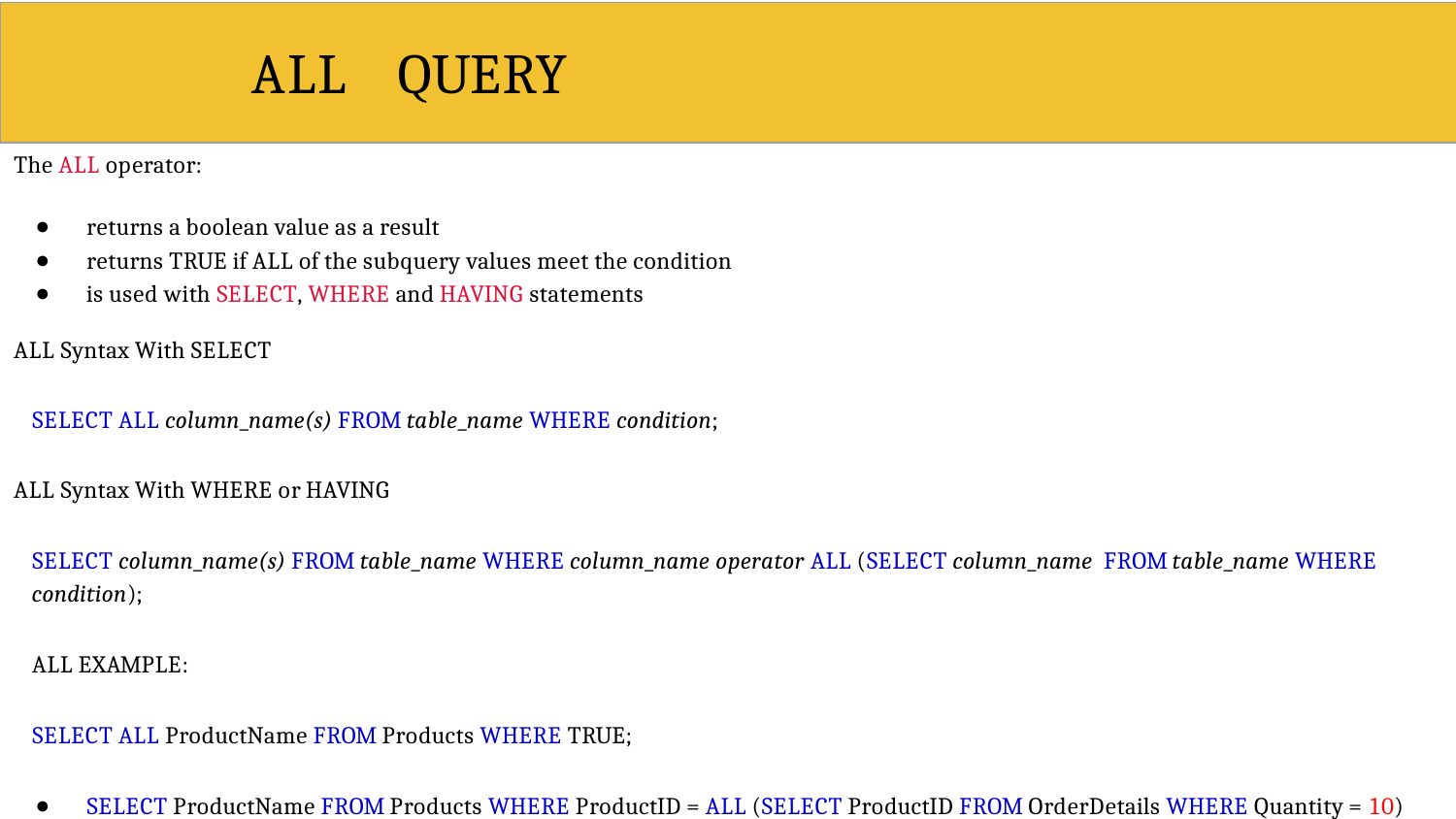

# ALL	QUERY
The ALL operator:

returns a boolean value as a result
returns TRUE if ALL of the subquery values meet the condition
is used with SELECT, WHERE and HAVING statements

ALL Syntax With SELECT
SELECT ALL column_name(s) FROM table_name WHERE condition;  ALL Syntax With WHERE or HAVING

SELECT column_name(s) FROM table_name WHERE column_name operator ALL (SELECT column_name  FROM table_name WHERE
condition);

ALL EXAMPLE:

SELECT ALL ProductName FROM Products WHERE TRUE;

SELECT ProductName FROM Products WHERE ProductID = ALL (SELECT ProductID FROM OrderDetails WHERE Quantity = 10)